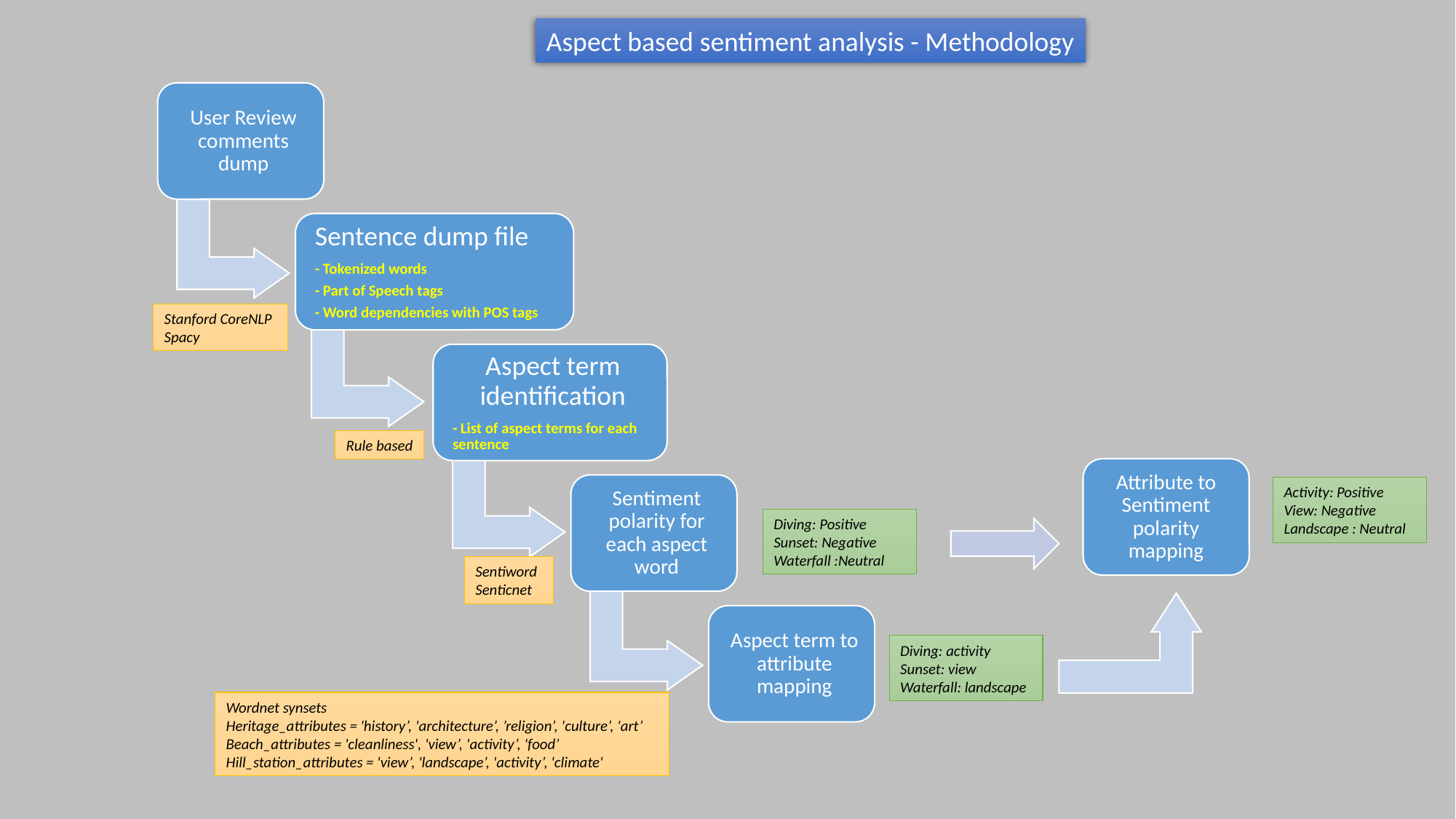

Aspect based sentiment analysis - Methodology
User Review comments dump
Sentence dump file
- Tokenized words
- Part of Speech tags
- Word dependencies with POS tags
Aspect term identification
- List of aspect terms for each sentence
Sentiment polarity for each aspect word
Aspect term to attribute mapping
Stanford CoreNLP
Spacy
Rule based
Sentiword
Senticnet
Wordnet synsets
Heritage_attributes = 'history’, 'architecture’, ’religion’, 'culture’, 'art’
Beach_attributes = 'cleanliness', 'view’, 'activity’, 'food’
Hill_station_attributes = 'view’, 'landscape’, 'activity’, 'climate'

Attribute to Sentiment polarity mapping
Activity: Positive
View: Negative
Landscape : Neutral
Diving: Positive
Sunset: Negative
Waterfall :Neutral

Diving: activity
Sunset: view
Waterfall: landscape